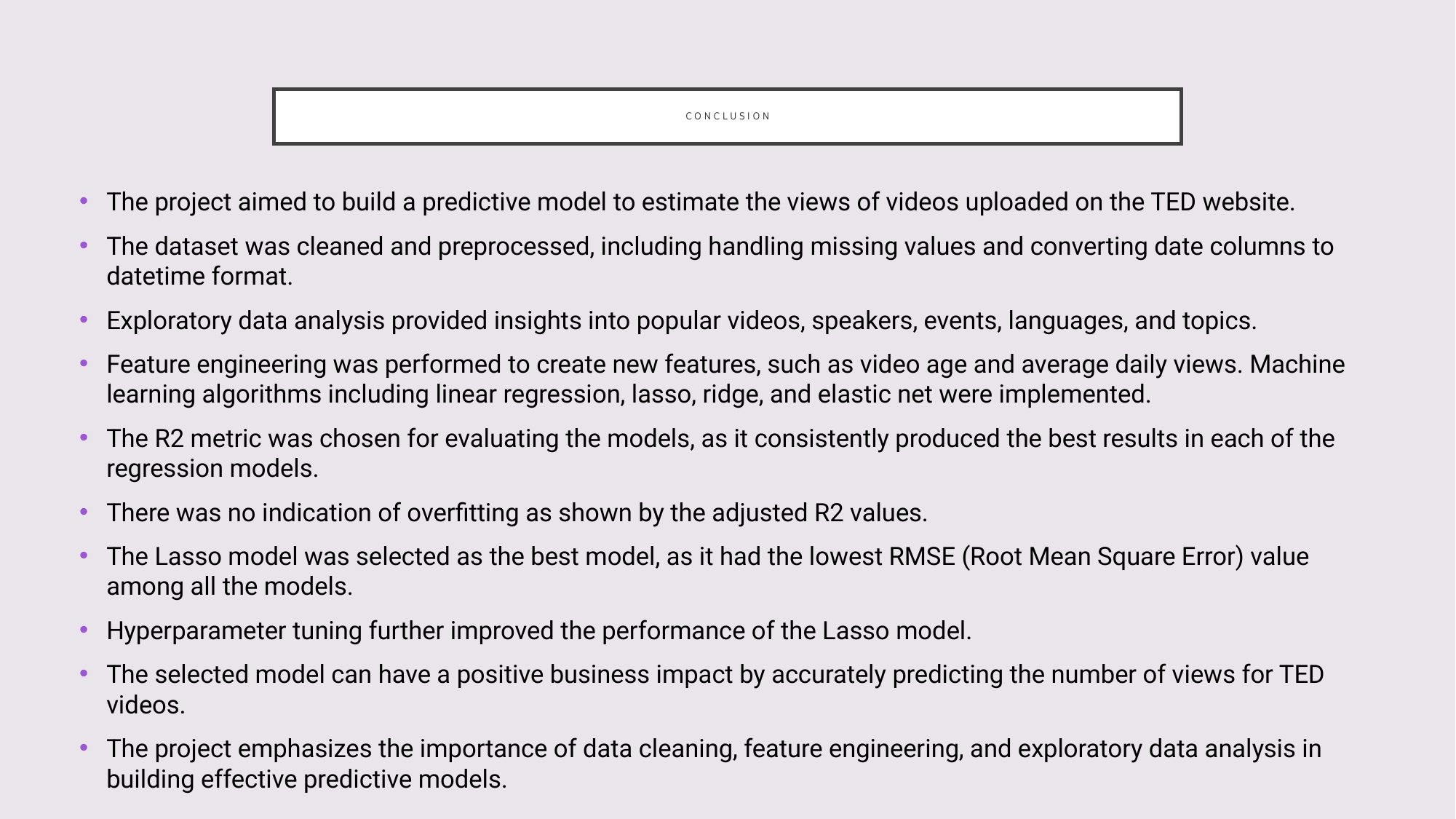

# Conclusion
The project aimed to build a predictive model to estimate the views of videos uploaded on the TED website.
The dataset was cleaned and preprocessed, including handling missing values and converting date columns to datetime format.
Exploratory data analysis provided insights into popular videos, speakers, events, languages, and topics.
Feature engineering was performed to create new features, such as video age and average daily views. Machine learning algorithms including linear regression, lasso, ridge, and elastic net were implemented.
The R2 metric was chosen for evaluating the models, as it consistently produced the best results in each of the regression models.
There was no indication of overfitting as shown by the adjusted R2 values.
The Lasso model was selected as the best model, as it had the lowest RMSE (Root Mean Square Error) value among all the models.
Hyperparameter tuning further improved the performance of the Lasso model.
The selected model can have a positive business impact by accurately predicting the number of views for TED videos.
The project emphasizes the importance of data cleaning, feature engineering, and exploratory data analysis in building effective predictive models.